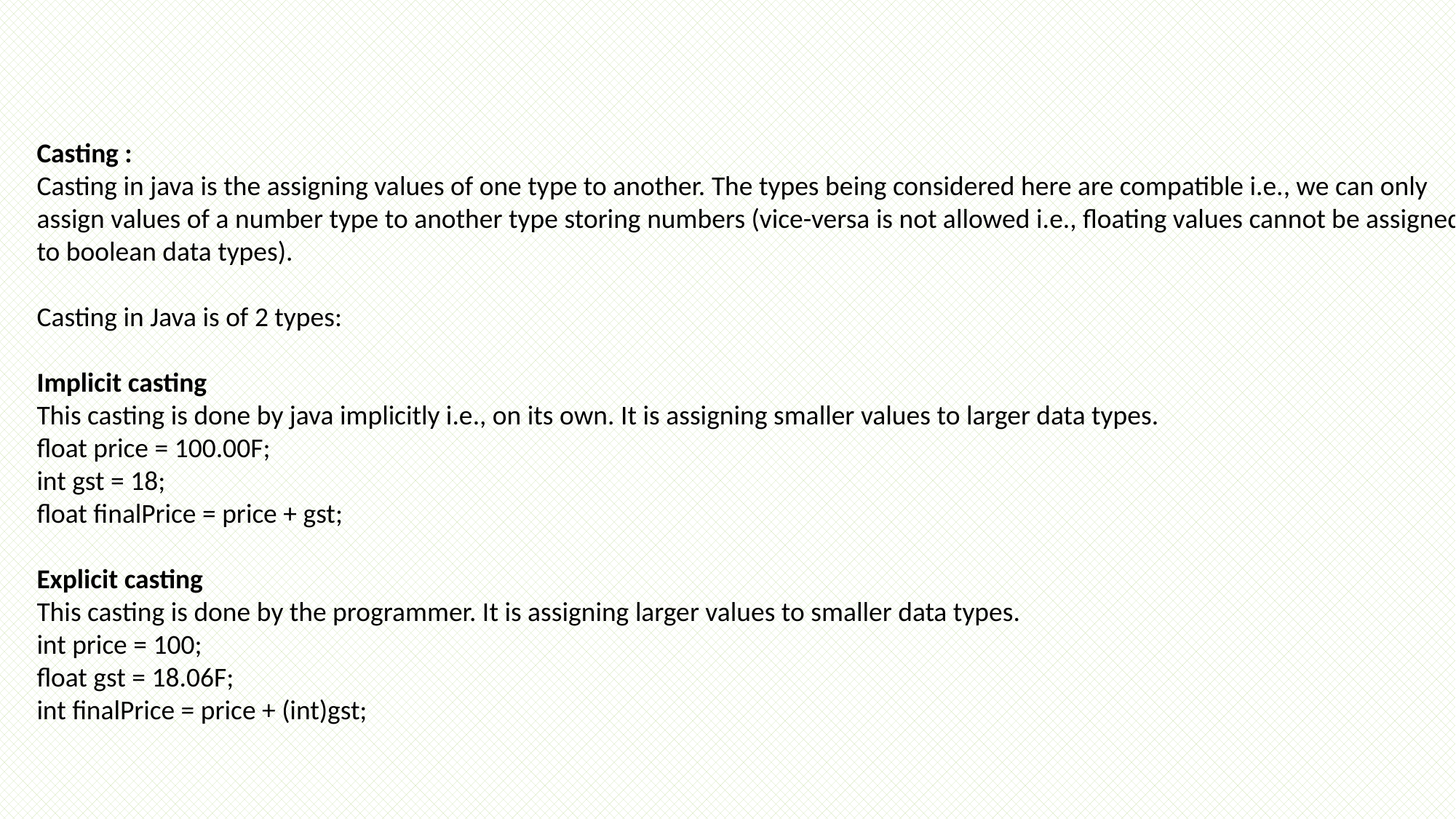

Casting :
Casting in java is the assigning values of one type to another. The types being considered here are compatible i.e., we can only assign values of a number type to another type storing numbers (vice-versa is not allowed i.e., floating values cannot be assigned to boolean data types).

Casting in Java is of 2 types:

Implicit casting
This casting is done by java implicitly i.e., on its own. It is assigning smaller values to larger data types.
float price = 100.00F;
int gst = 18;
float finalPrice = price + gst;

Explicit casting
This casting is done by the programmer. It is assigning larger values to smaller data types.
int price = 100;
float gst = 18.06F;
int finalPrice = price + (int)gst;